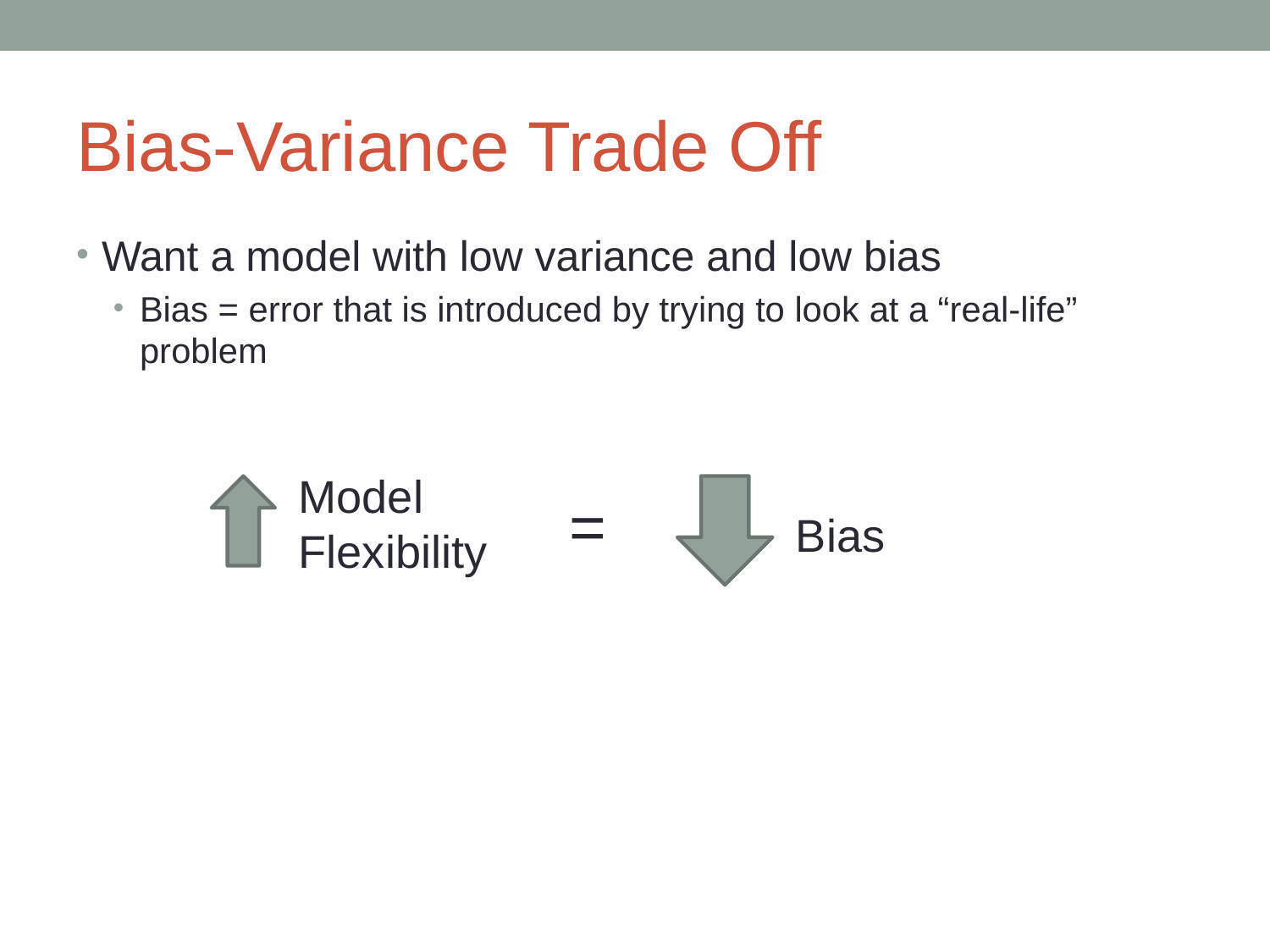

# Bias-Variance Trade Off
Want a model with low variance and low bias
Bias = error that is introduced by trying to look at a “real-life” problem

Model Flexibility

=
Bias